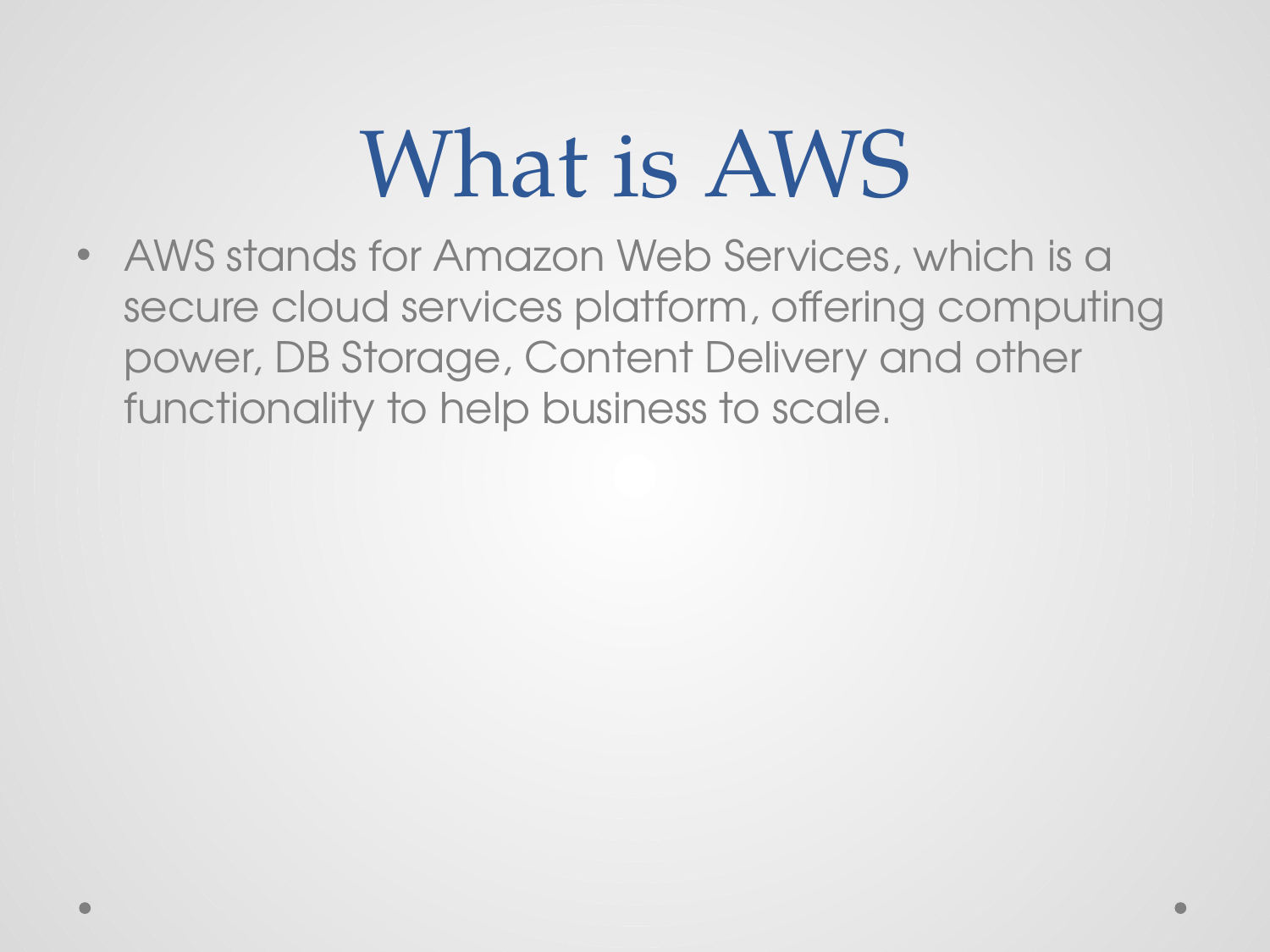

# What is AWS
AWS stands for Amazon Web Services, which is a secure cloud services platform, offering computing power, DB Storage, Content Delivery and other functionality to help business to scale.